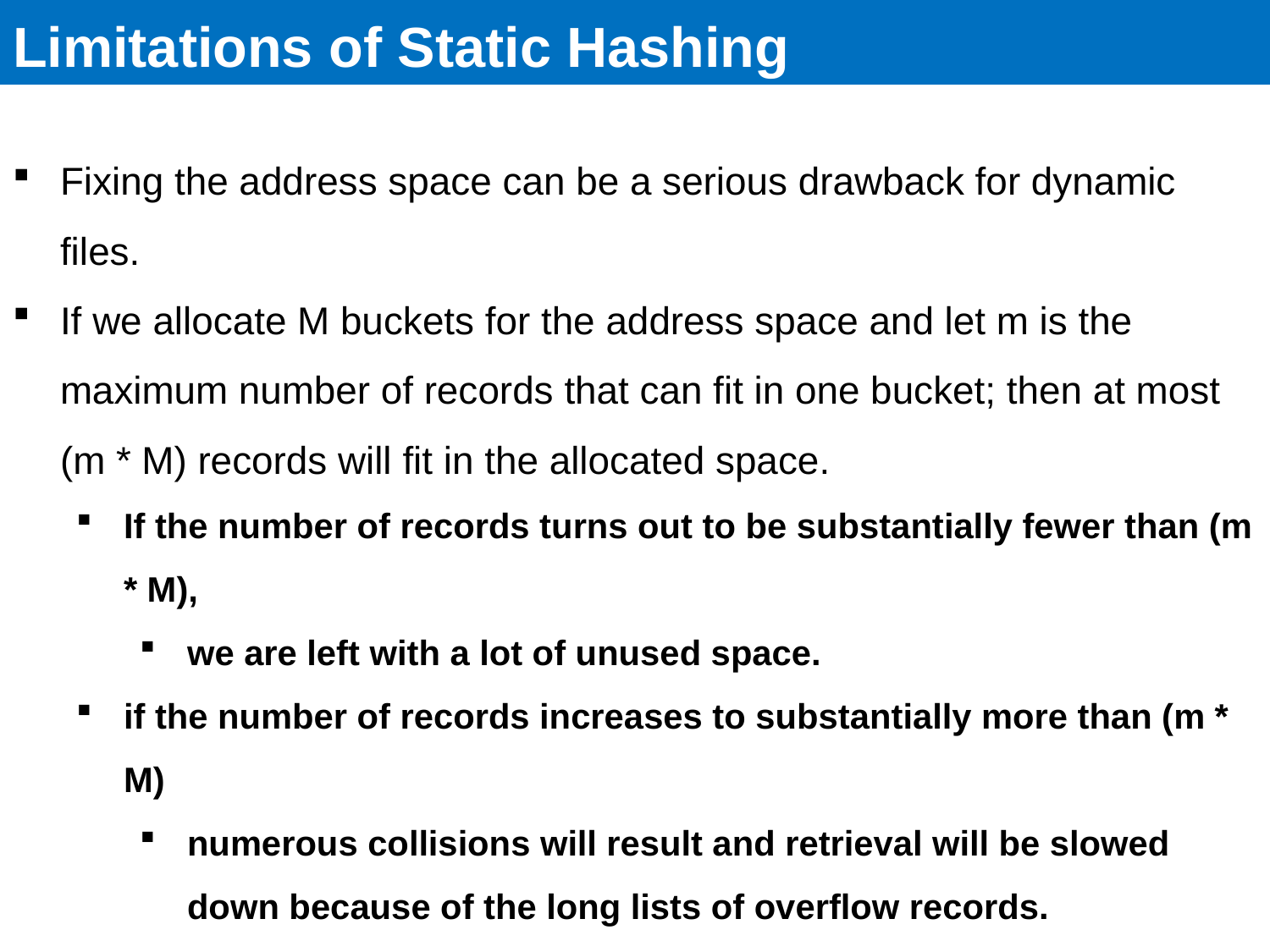

# Limitations of Static Hashing
Fixing the address space can be a serious drawback for dynamic files.
If we allocate M buckets for the address space and let m is the maximum number of records that can fit in one bucket; then at most (m * M) records will fit in the allocated space.
If the number of records turns out to be substantially fewer than (m * M),
we are left with a lot of unused space.
if the number of records increases to substantially more than (m * M)
numerous collisions will result and retrieval will be slowed down because of the long lists of overflow records.
Newer dynamic file organizations based on hashing allow the number of buckets to vary dynamically with only localized reorganization